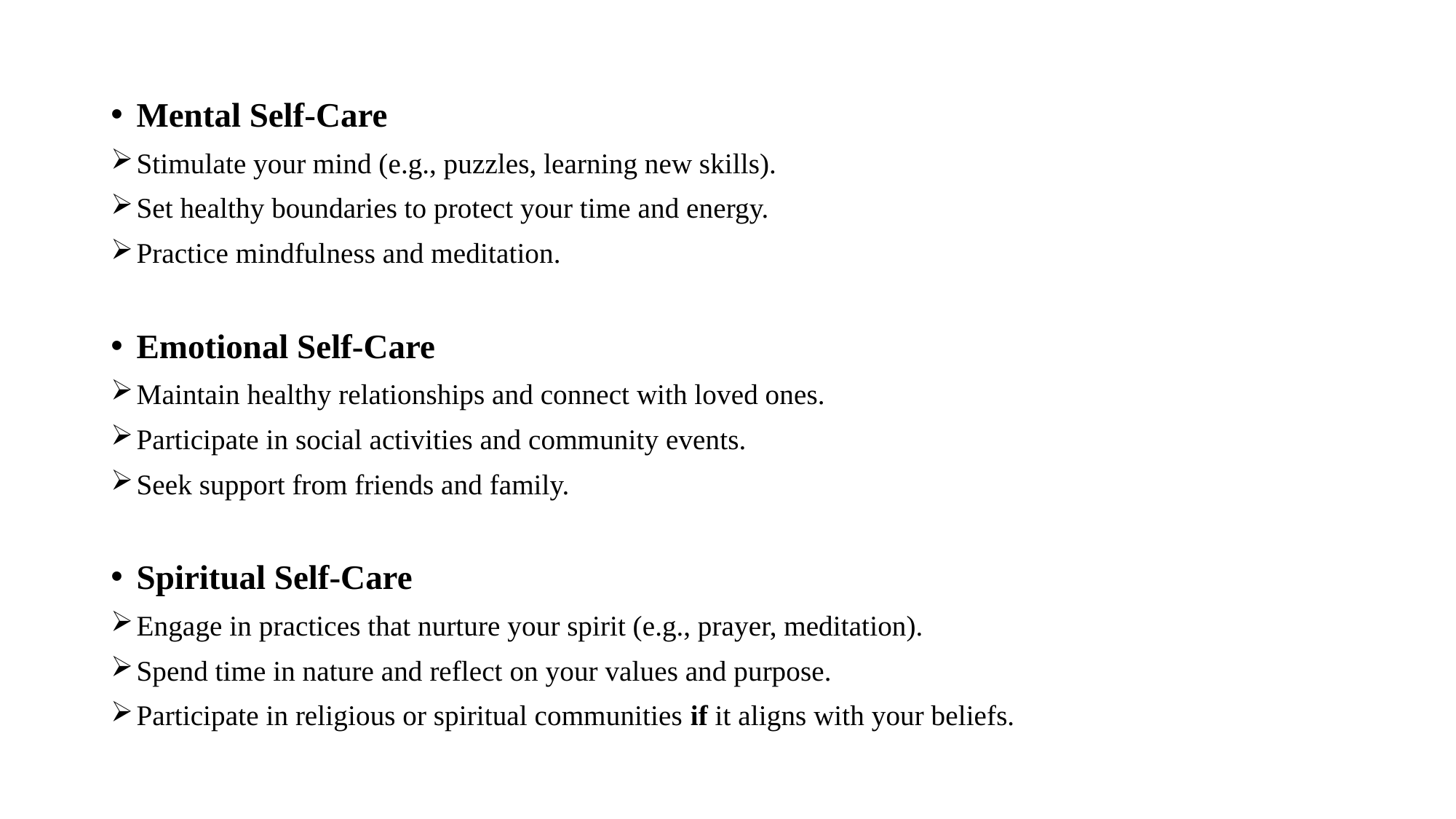

Mental Self-Care
Stimulate your mind (e.g., puzzles, learning new skills).
Set healthy boundaries to protect your time and energy.
Practice mindfulness and meditation.

Emotional Self-Care
Maintain healthy relationships and connect with loved ones.
Participate in social activities and community events.
Seek support from friends and family.

Spiritual Self-Care
Engage in practices that nurture your spirit (e.g., prayer, meditation).
Spend time in nature and reflect on your values and purpose.
Participate in religious or spiritual communities if it aligns with your beliefs.